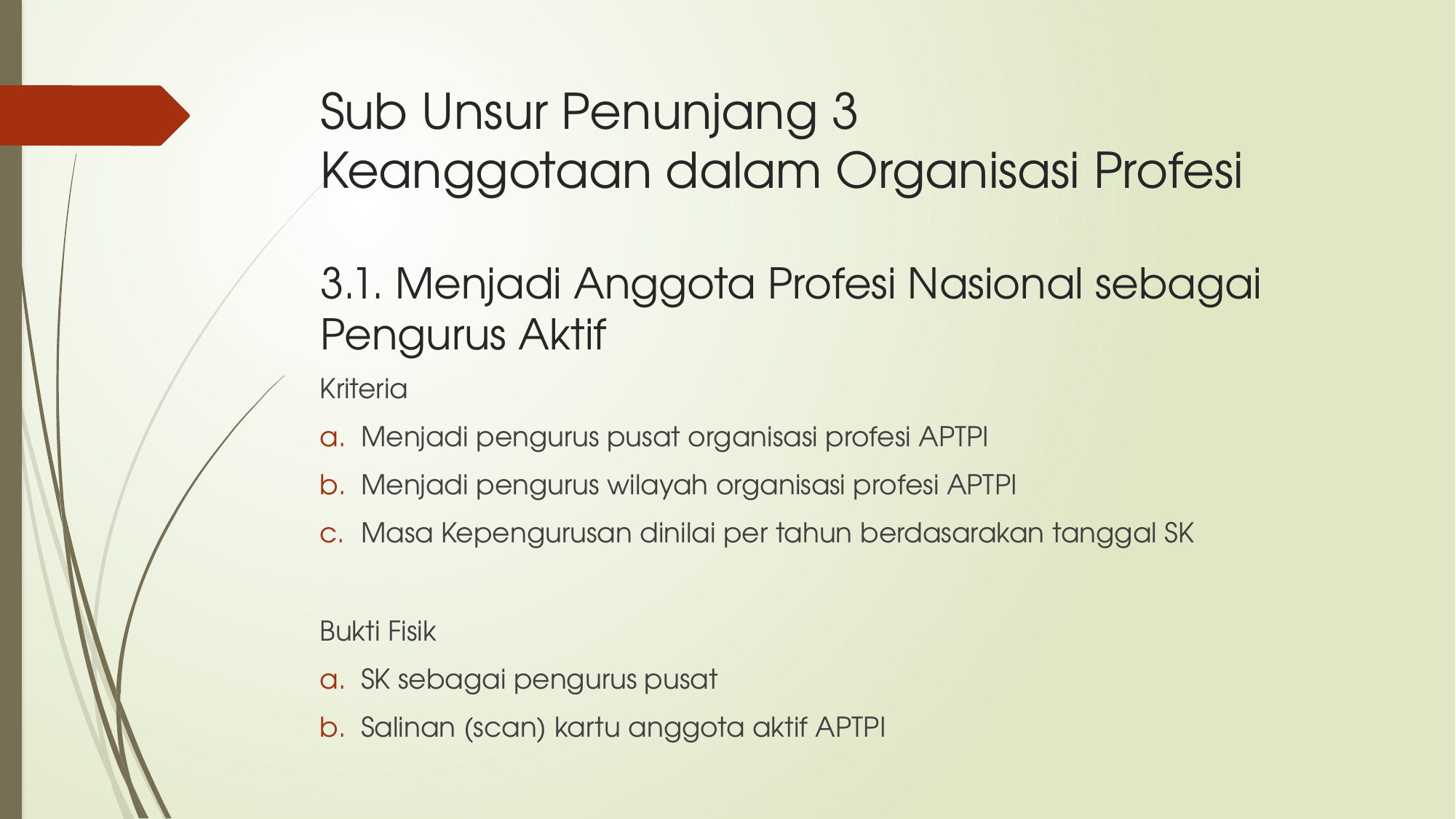

# Sub Unsur Penunjang 3 Keanggotaan dalam Organisasi Profesi 3.1. Menjadi Anggota Profesi Nasional sebagai Pengurus Aktif
Kriteria
Menjadi pengurus pusat organisasi profesi APTPI
Menjadi pengurus wilayah organisasi profesi APTPI
Masa Kepengurusan dinilai per tahun berdasarakan tanggal SK

Bukti Fisik
SK sebagai pengurus pusat
Salinan (scan) kartu anggota aktif APTPI